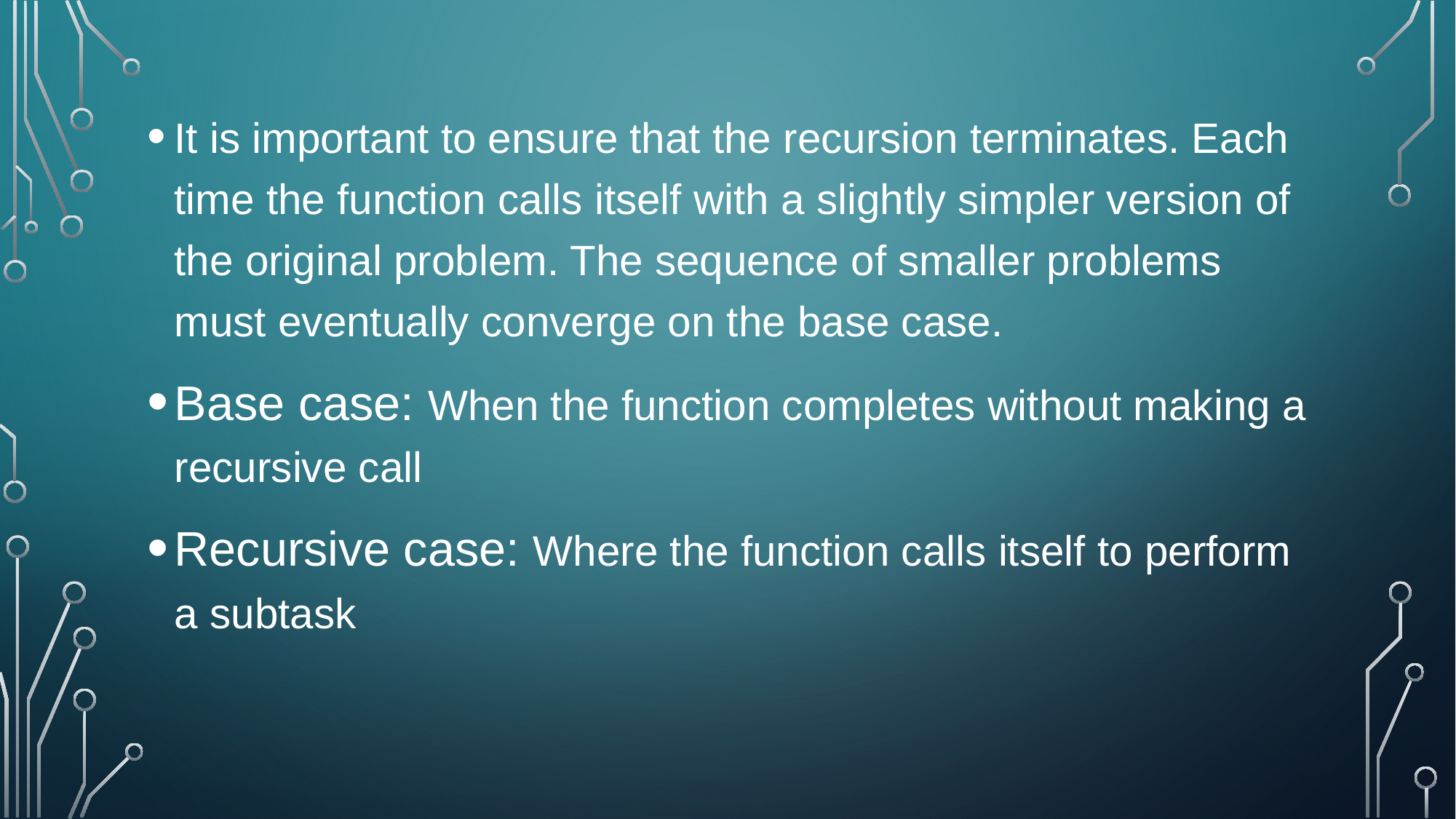

It is important to ensure that the recursion terminates. Each time the function calls itself with a slightly simpler version of the original problem. The sequence of smaller problems must eventually converge on the base case.
Base case: When the function completes without making a recursive call
Recursive case: Where the function calls itself to perform a subtask